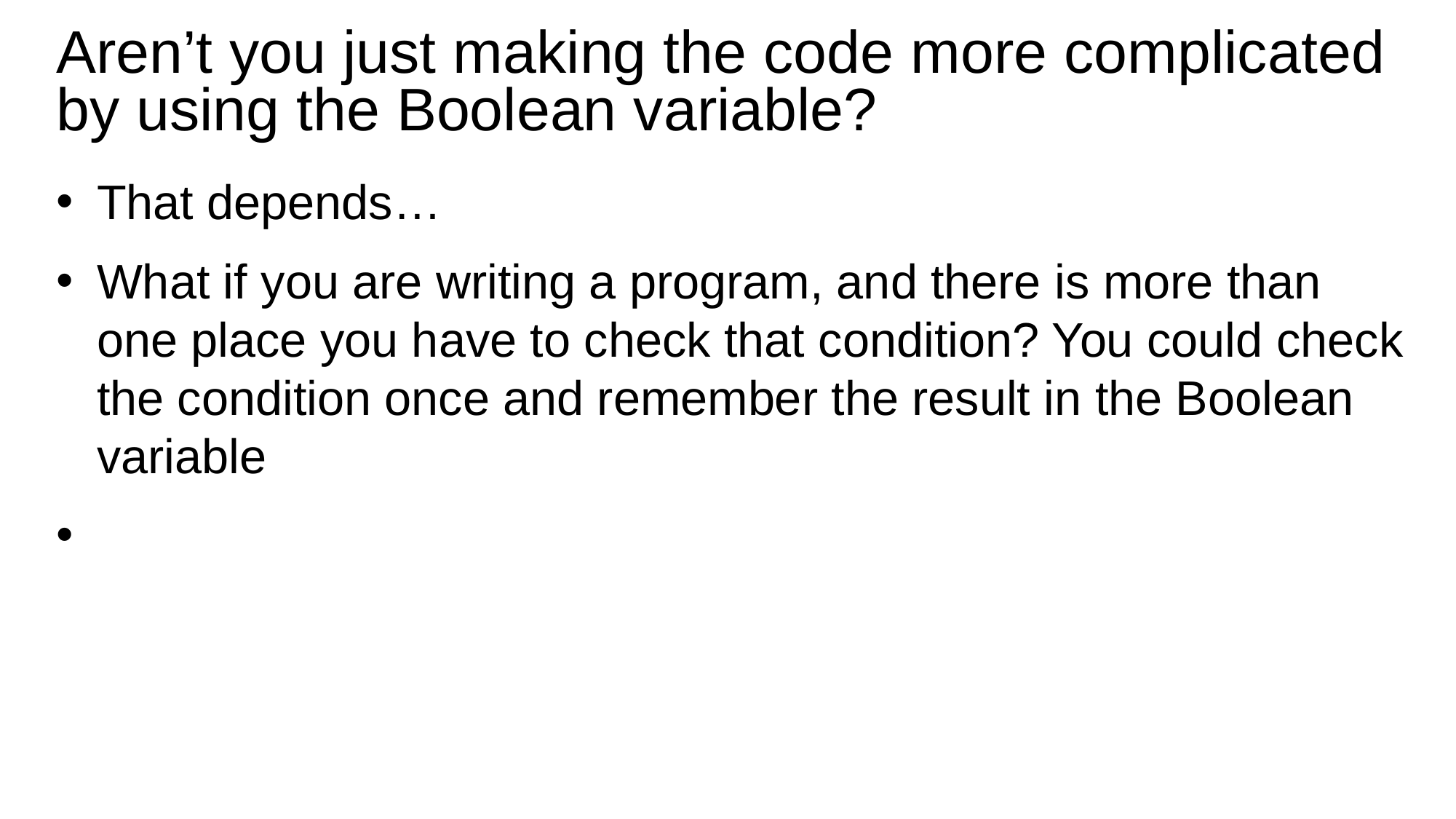

Aren’t you just making the code more complicated by using the Boolean variable?
That depends…
What if you are writing a program, and there is more than one place you have to check that condition? You could check the condition once and remember the result in the Boolean variable